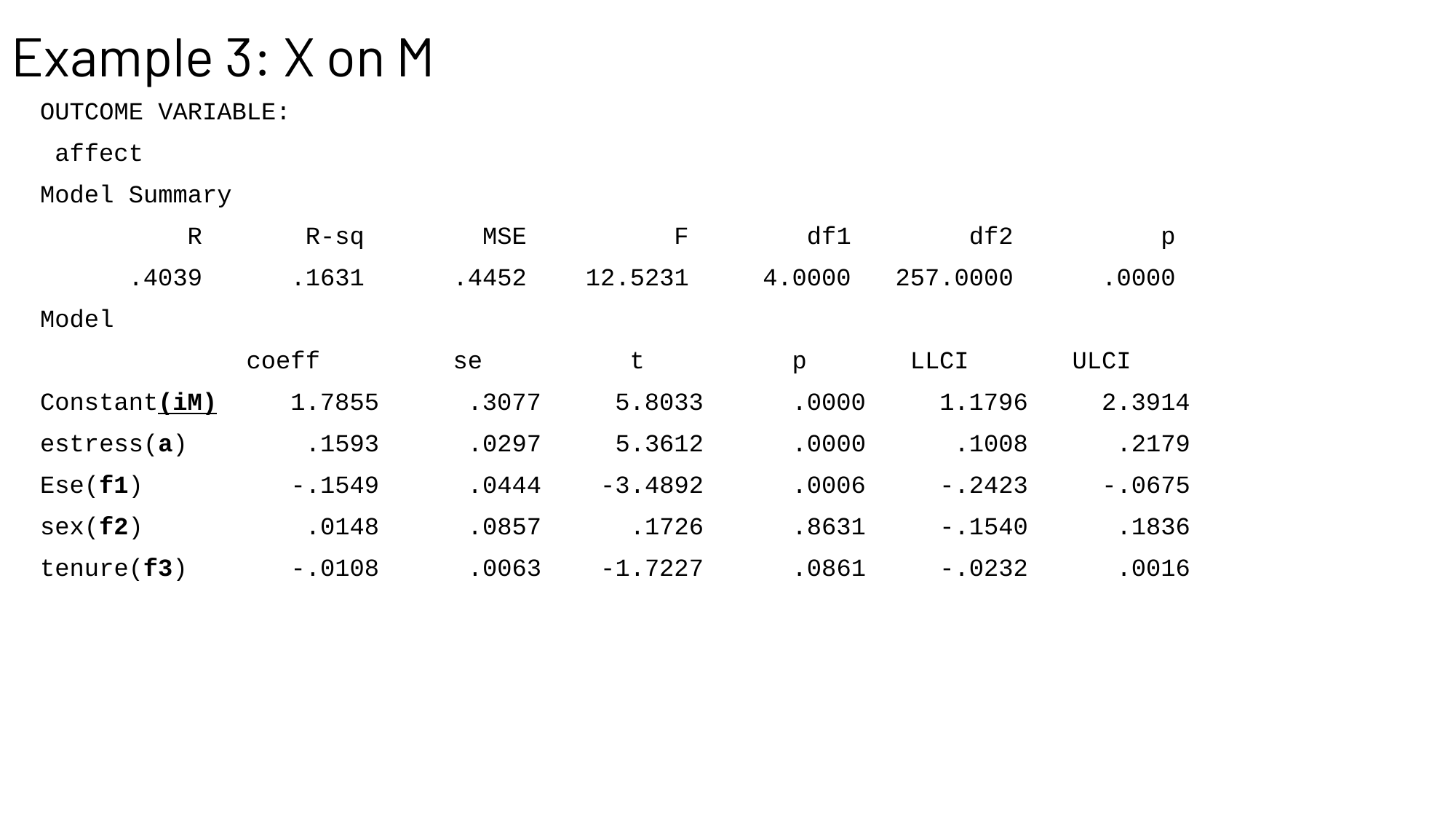

Example 3: X on M
OUTCOME VARIABLE:
 affect
Model Summary
          R       R-sq        MSE          F        df1        df2          p
      .4039      .1631      .4452    12.5231     4.0000   257.0000      .0000
Model
              coeff         se          t          p       LLCI       ULCI
Constant(iM)     1.7855      .3077     5.8033      .0000     1.1796     2.3914
estress(a)        .1593      .0297     5.3612      .0000      .1008      .2179
Ese(f1)          -.1549      .0444    -3.4892      .0006     -.2423     -.0675
sex(f2)           .0148      .0857      .1726      .8631     -.1540      .1836
tenure(f3)       -.0108      .0063    -1.7227      .0861     -.0232      .0016